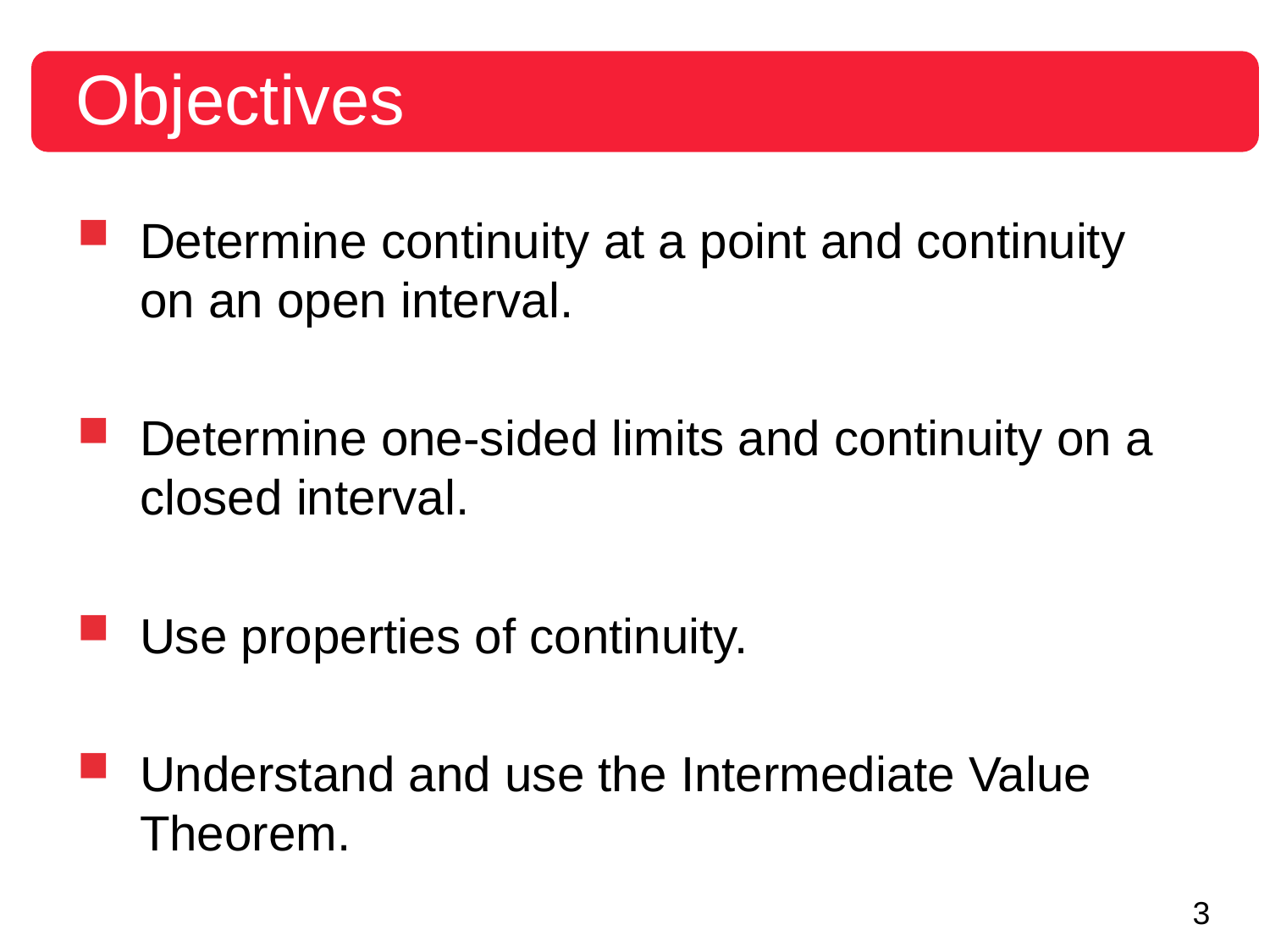

Objectives
Determine continuity at a point and continuity on an open interval.

Determine one-sided limits and continuity on a closed interval.

Use properties of continuity.

Understand and use the Intermediate Value Theorem.